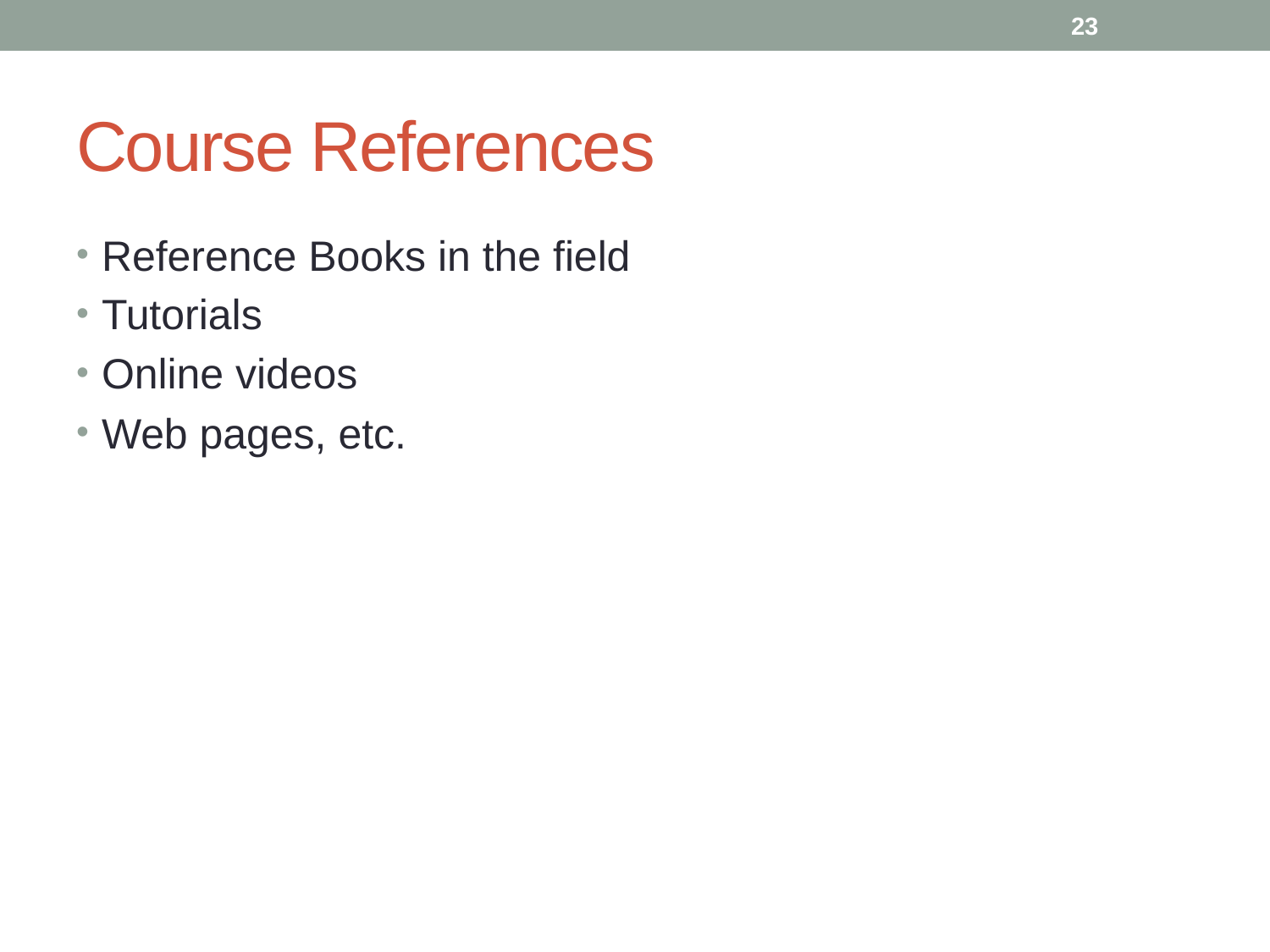

23
# Course References
Reference Books in the field
Tutorials
Online videos
Web pages, etc.